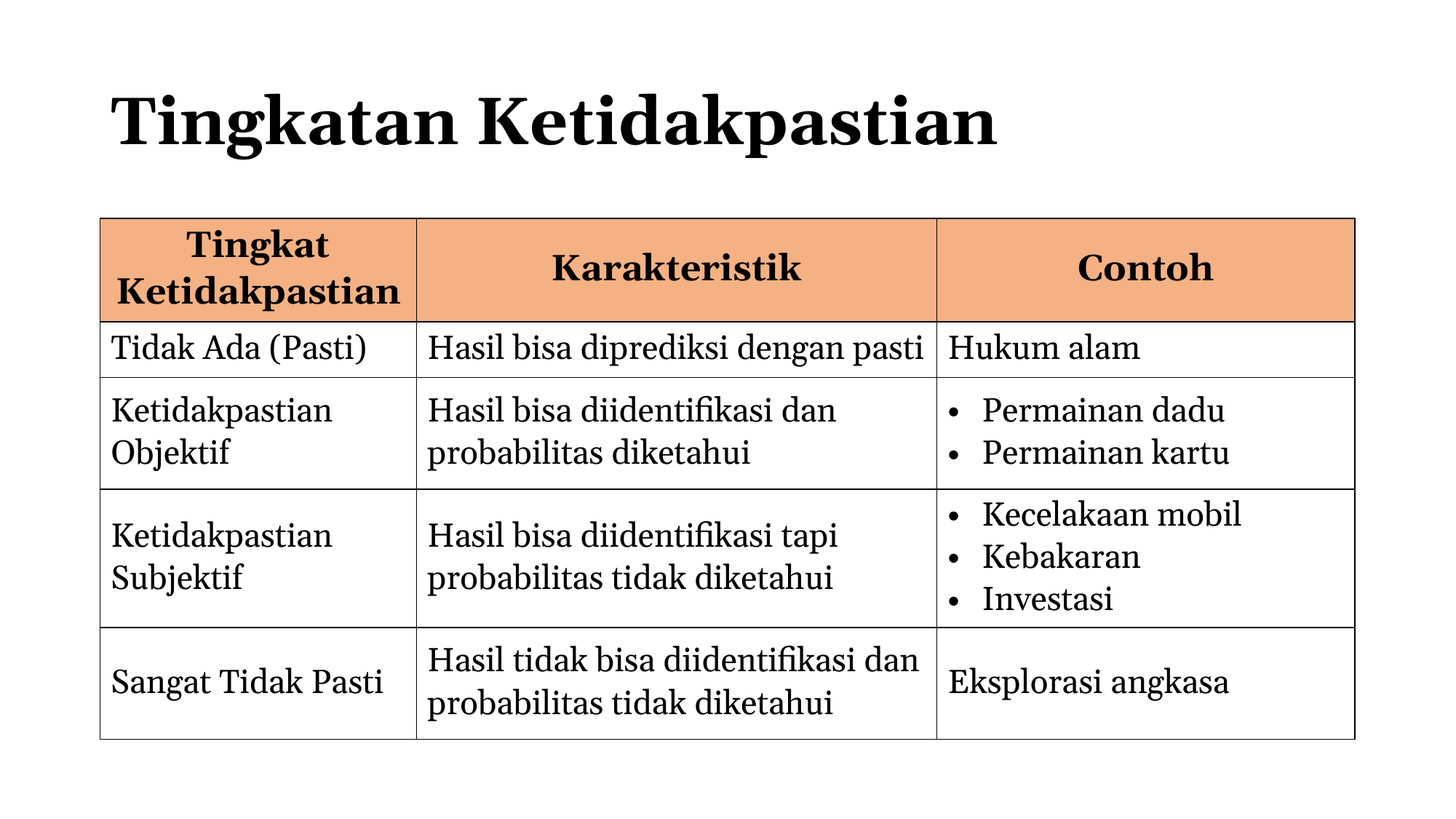

# Tingkatan Ketidakpastian
| Tingkat Ketidakpastian | Karakteristik | Contoh |
| --- | --- | --- |
| Tidak Ada (Pasti) | Hasil bisa diprediksi dengan pasti | Hukum alam |
| Ketidakpastian Objektif | Hasil bisa diidentifikasi dan probabilitas diketahui | Permainan dadu Permainan kartu |
| Ketidakpastian Subjektif | Hasil bisa diidentifikasi tapi probabilitas tidak diketahui | Kecelakaan mobil Kebakaran Investasi |
| Sangat Tidak Pasti | Hasil tidak bisa diidentifikasi dan probabilitas tidak diketahui | Eksplorasi angkasa |